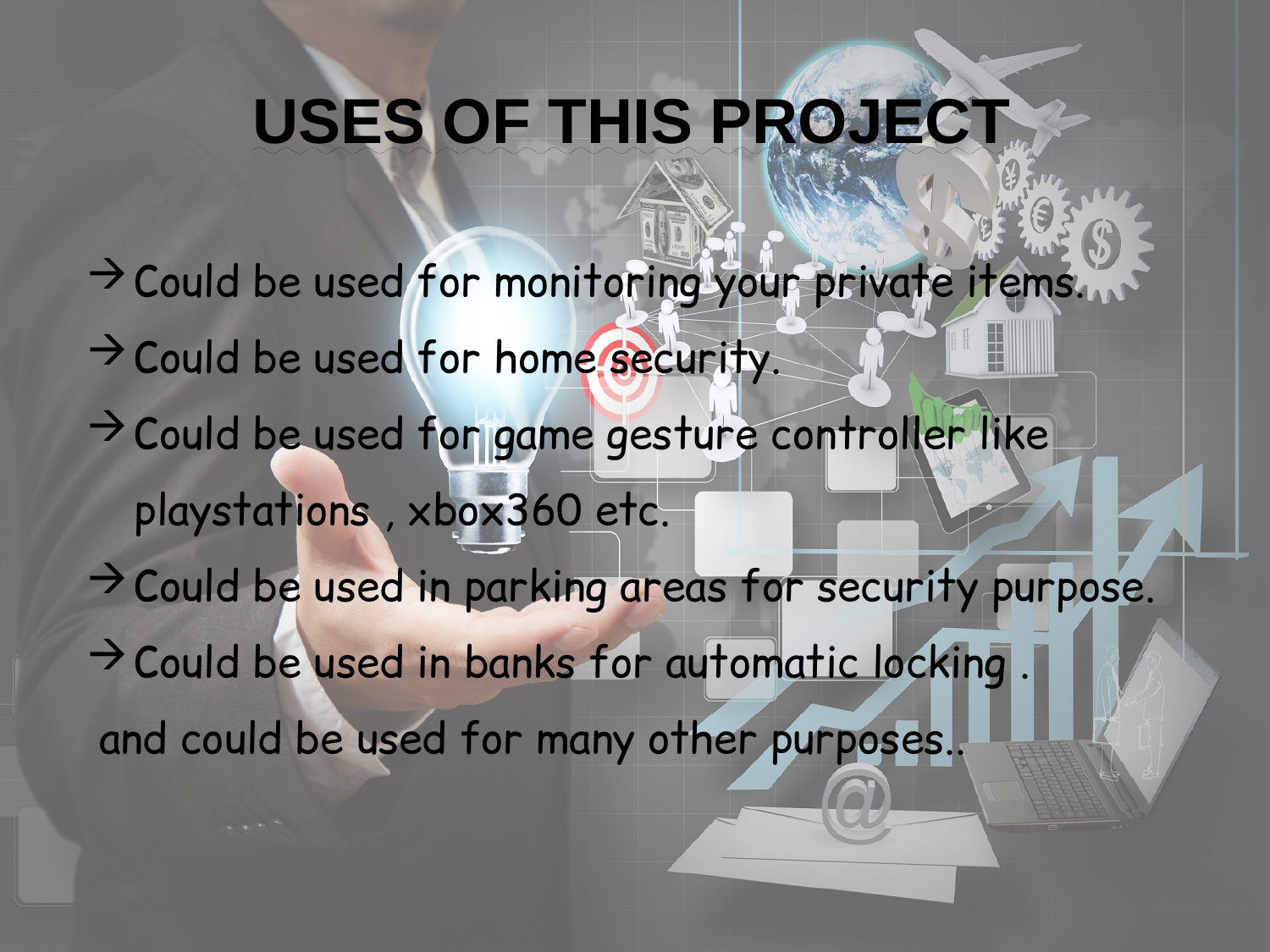

USES OF THIS PROJECT
Could be used for monitoring your private items.
Could be used for home security.
Could be used for game gesture controller like playstations , xbox360 etc.
Could be used in parking areas for security purpose.
Could be used in banks for automatic locking .
 and could be used for many other purposes..